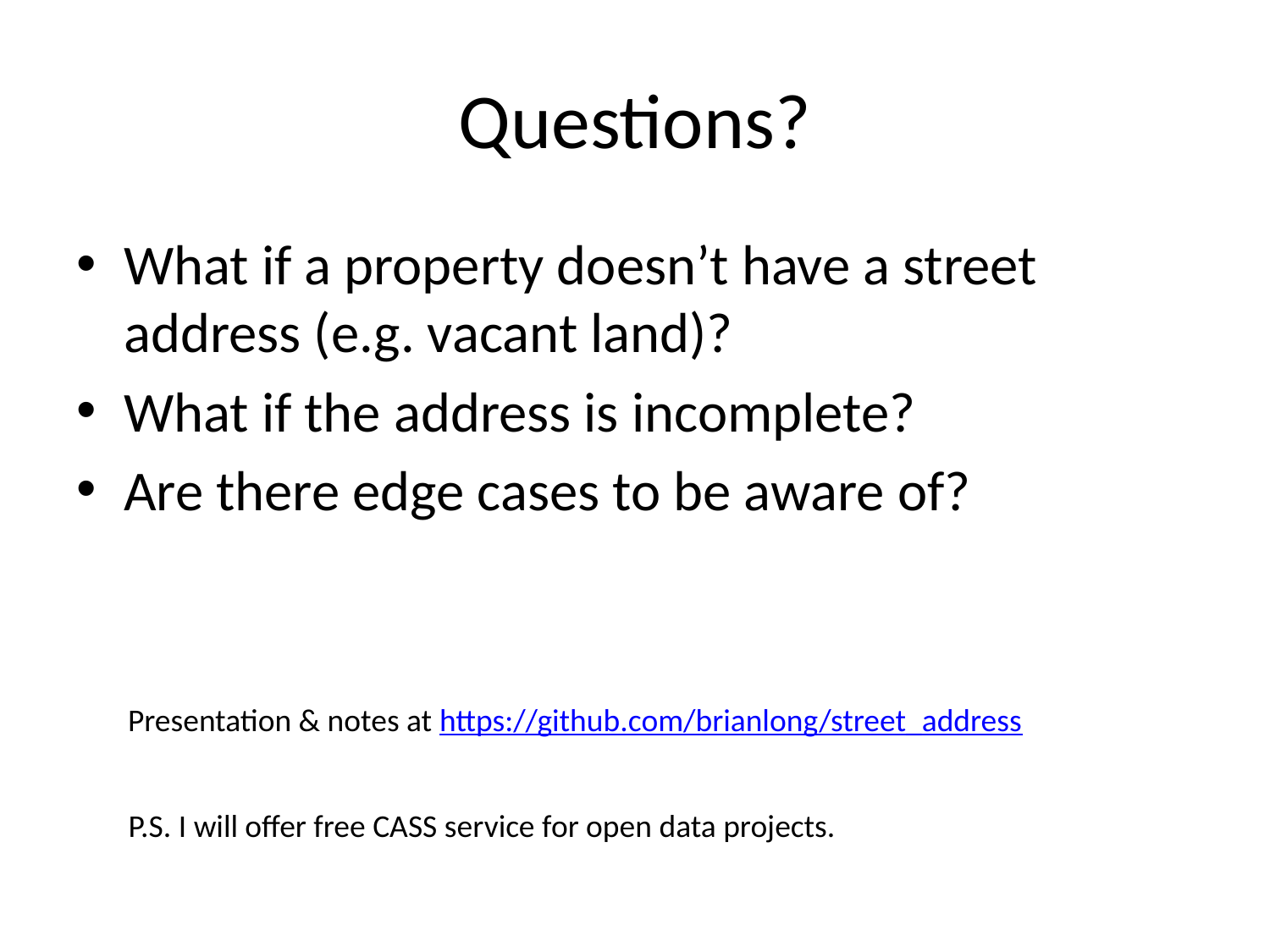

# Questions?
What if a property doesn’t have a street address (e.g. vacant land)?
What if the address is incomplete?
Are there edge cases to be aware of?

Presentation & notes at https://github.com/brianlong/street_address

P.S. I will offer free CASS service for open data projects.